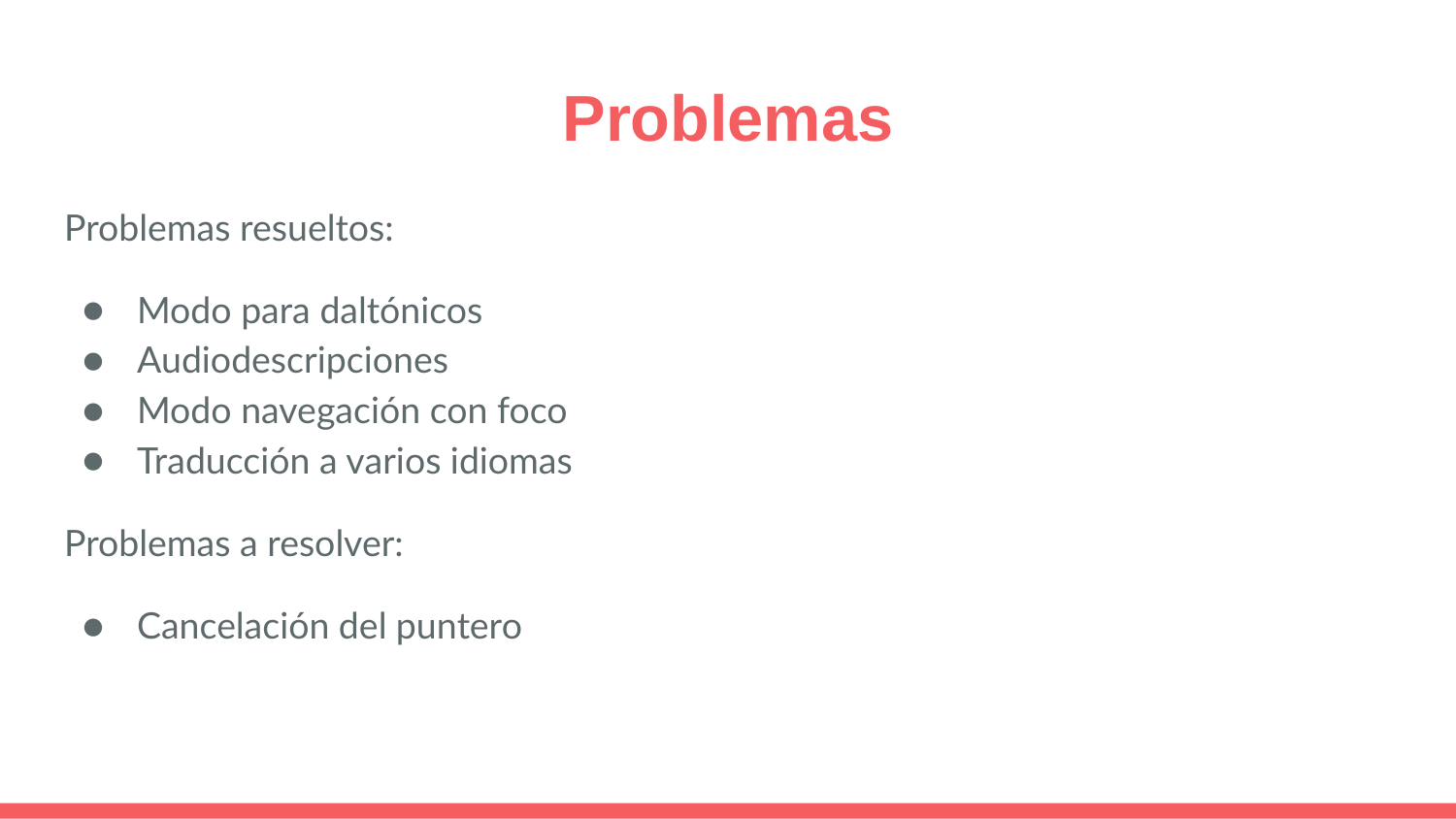

# Problemas
Problemas resueltos:
Modo para daltónicos
Audiodescripciones
Modo navegación con foco
Traducción a varios idiomas
Problemas a resolver:
Cancelación del puntero